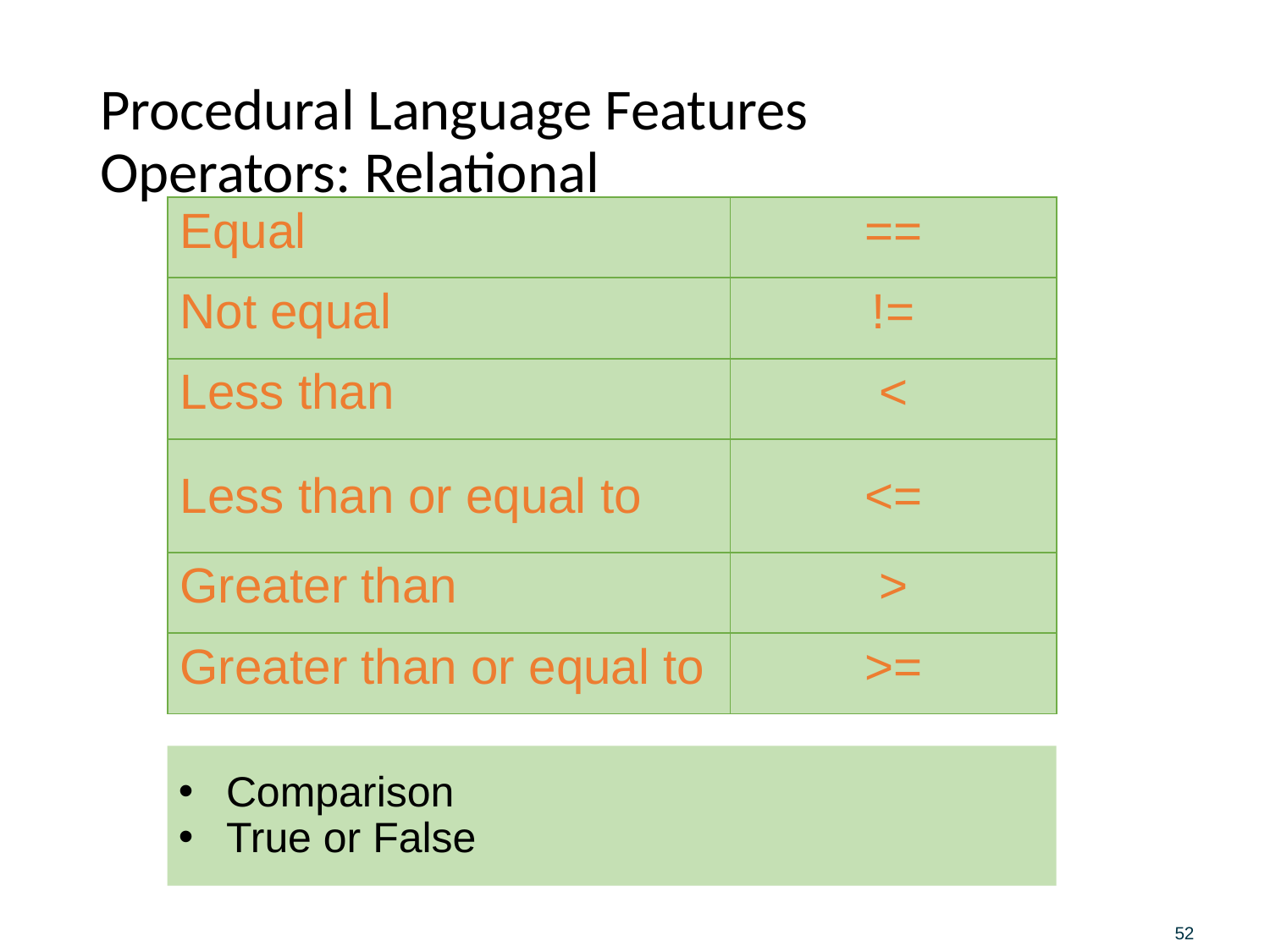

# Procedural Language Features Operators: Relational
| Equal | == |
| --- | --- |
| Not equal | != |
| Less than | < |
| Less than or equal to | <= |
| Greater than | > |
| Greater than or equal to | >= |
Comparison
True or False
52